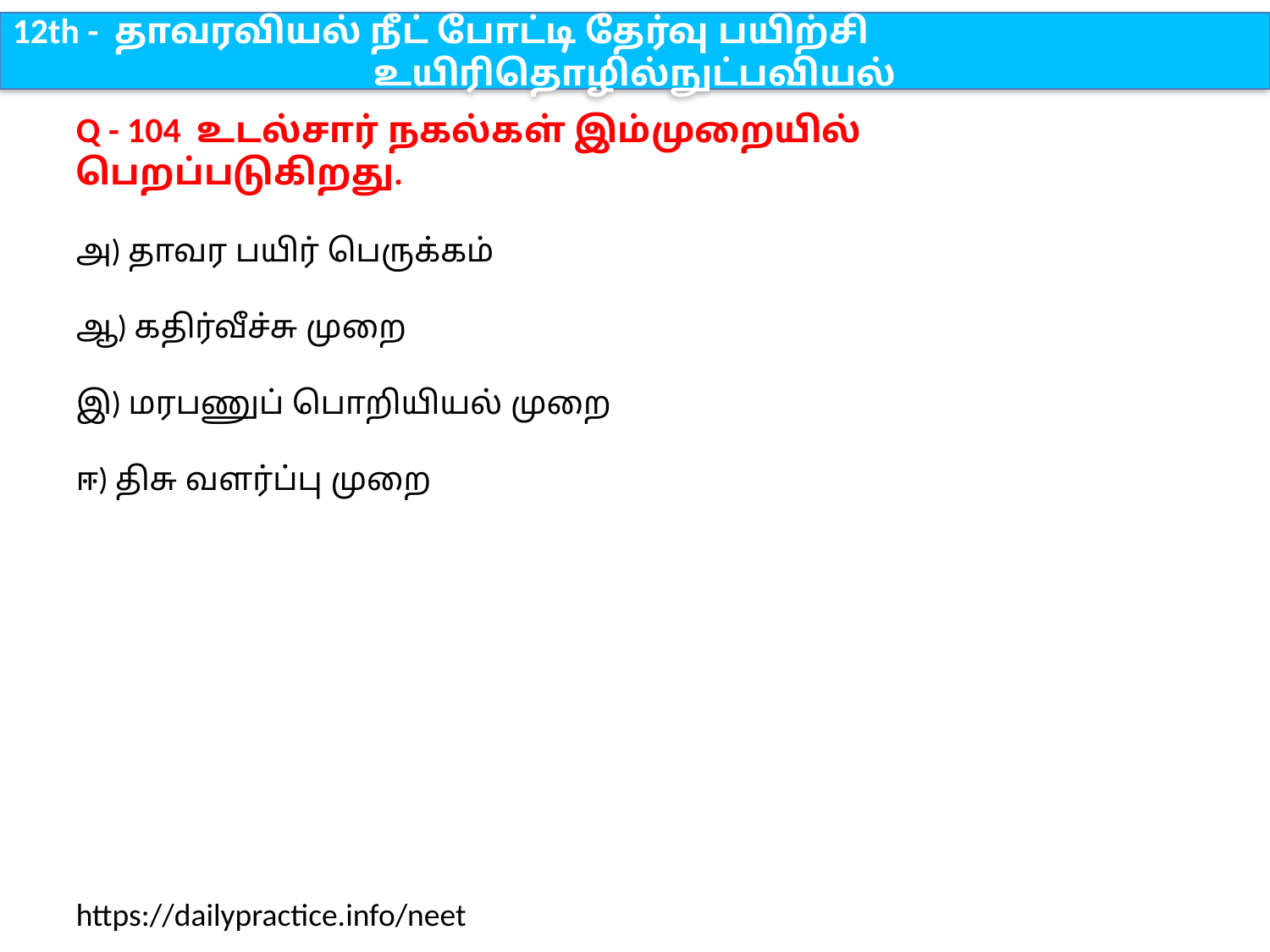

12th -  தாவரவியல் நீட் போட்டி தேர்வு பயிற்சி
உயிரிதொழில்நுட்பவியல்

Q - 104  உடல்சார் நகல்கள் இம்முறையில் பெறப்படுகிறது.

அ) தாவர பயிர் பெருக்கம்

ஆ) கதிர்வீச்சு முறை

இ) மரபணுப் பொறியியல் முறை

ஈ) திசு வளர்ப்பு முறை
https://dailypractice.info/neet